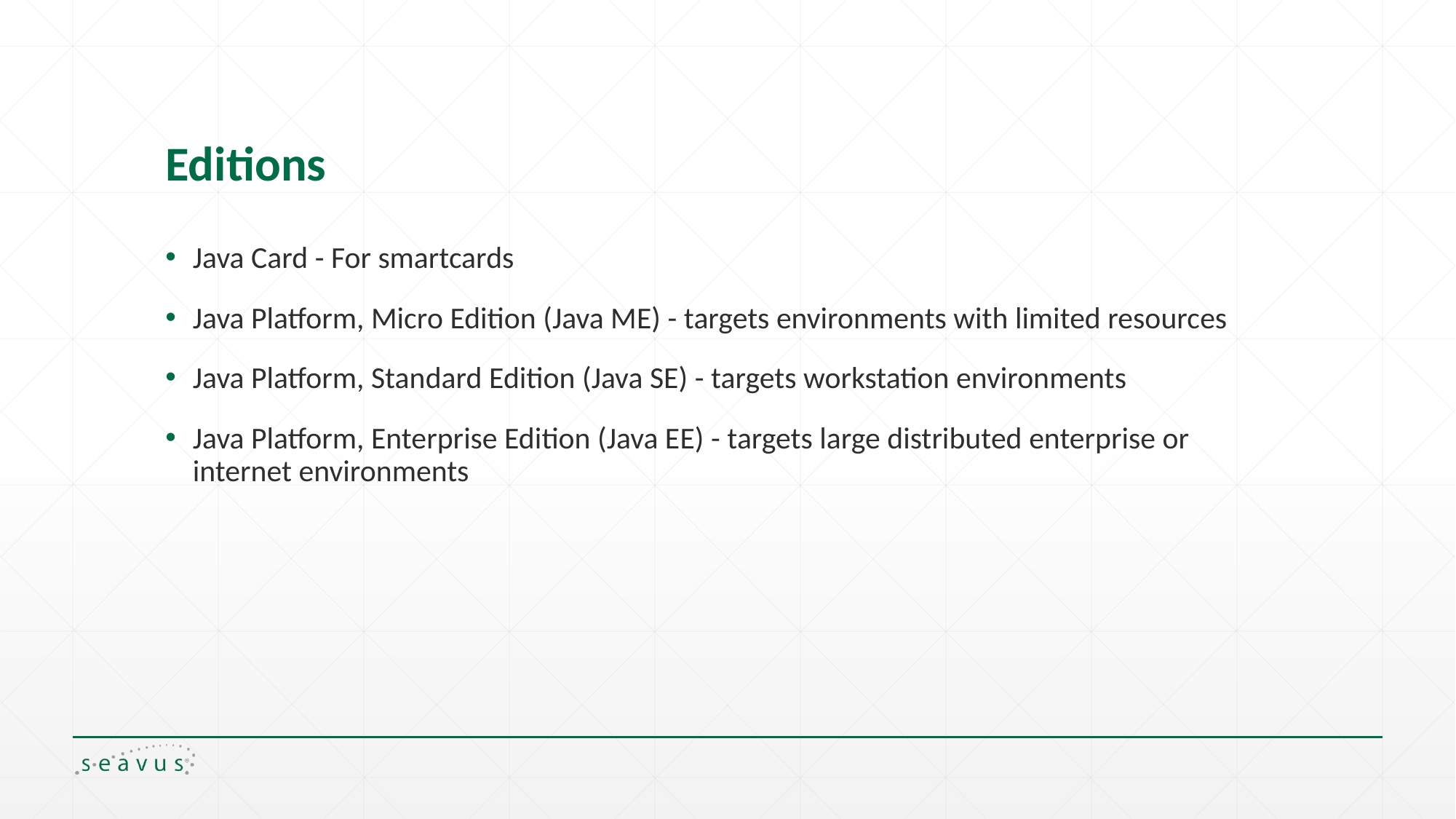

# Editions
Java Card - For smartcards
Java Platform, Micro Edition (Java ME) - targets environments with limited resources
Java Platform, Standard Edition (Java SE) - targets workstation environments
Java Platform, Enterprise Edition (Java EE) - targets large distributed enterprise or internet environments